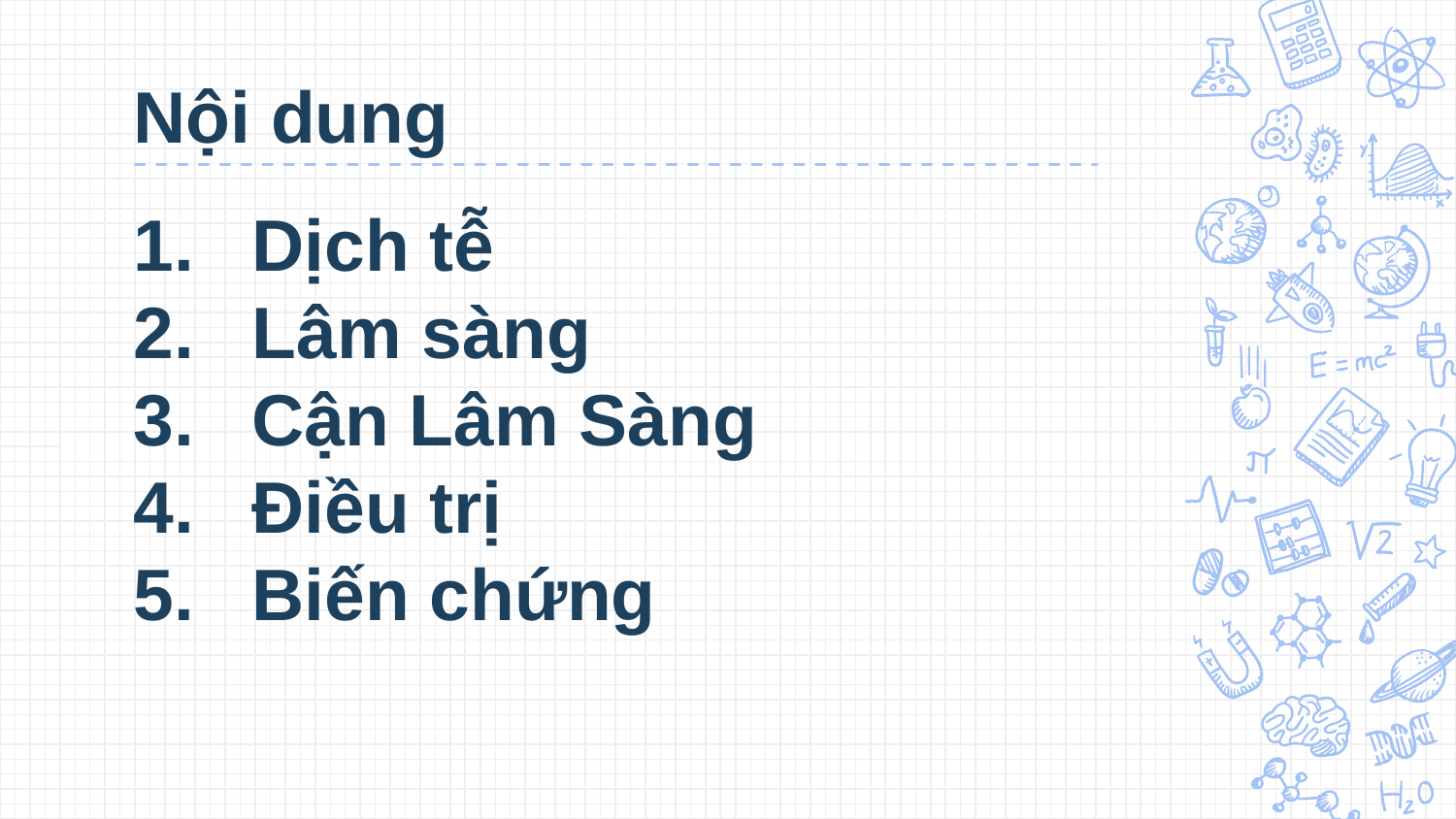

# Nội dung
Dịch tễ
Lâm sàng
Cận Lâm Sàng
Điều trị
Biến chứng